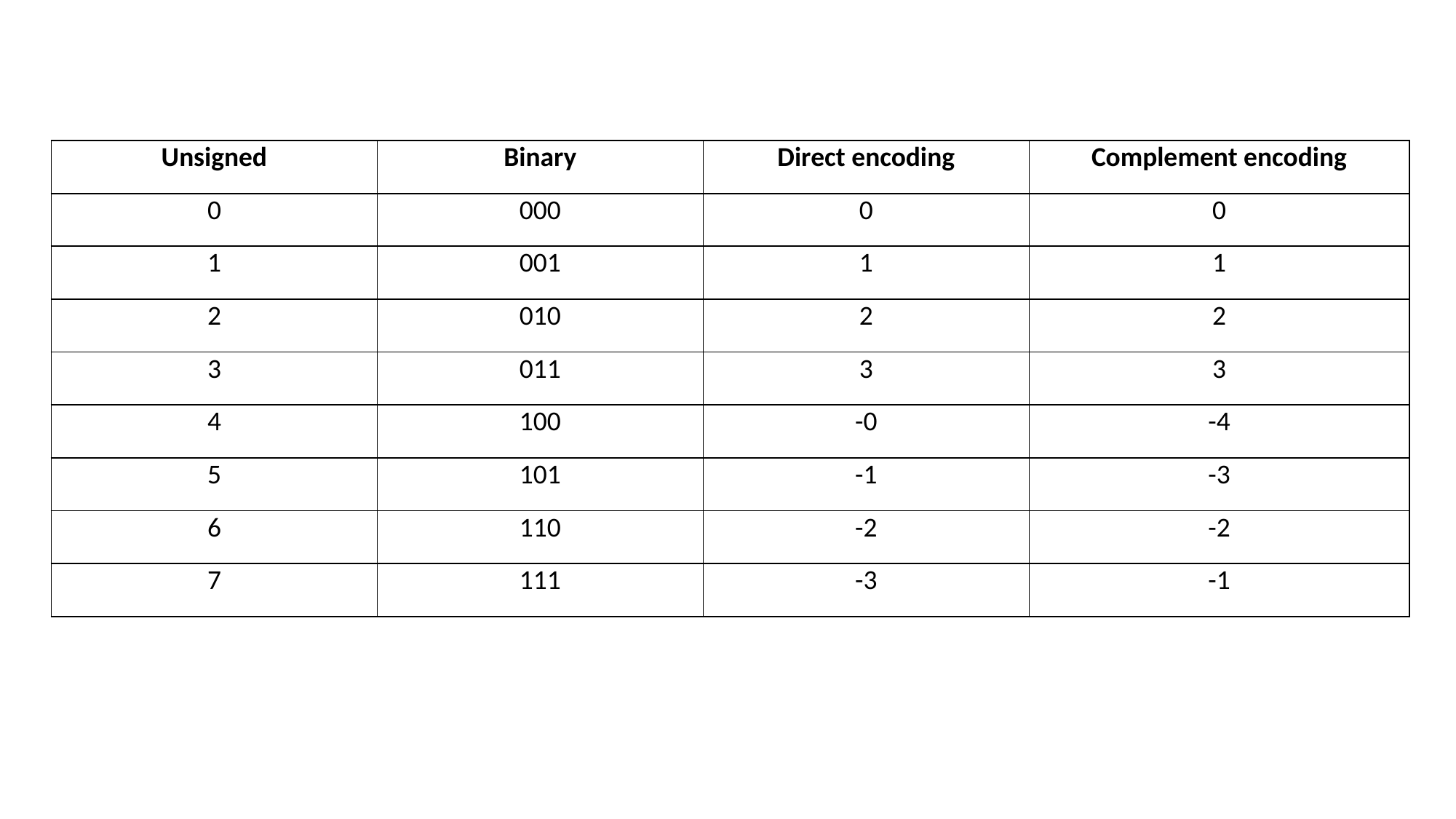

| Unsigned | Binary | Direct encoding | Complement encoding |
| --- | --- | --- | --- |
| 0 | 000 | 0 | 0 |
| 1 | 001 | 1 | 1 |
| 2 | 010 | 2 | 2 |
| 3 | 011 | 3 | 3 |
| 4 | 100 | -0 | -4 |
| 5 | 101 | -1 | -3 |
| 6 | 110 | -2 | -2 |
| 7 | 111 | -3 | -1 |